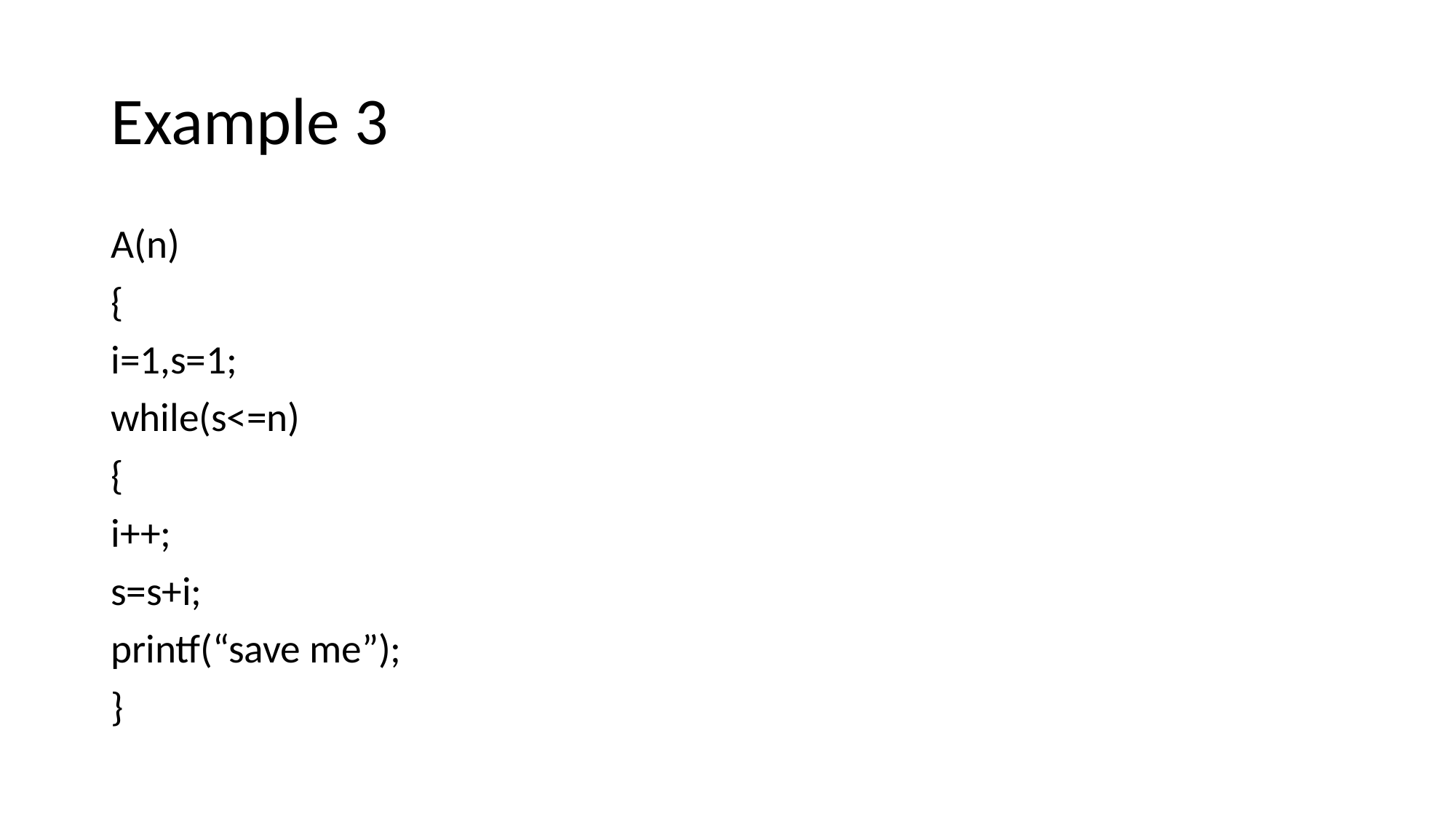

# Example 3
A(n)
{
i=1,s=1;
while(s<=n)
{
i++;
s=s+i;
printf(“save me”);
}